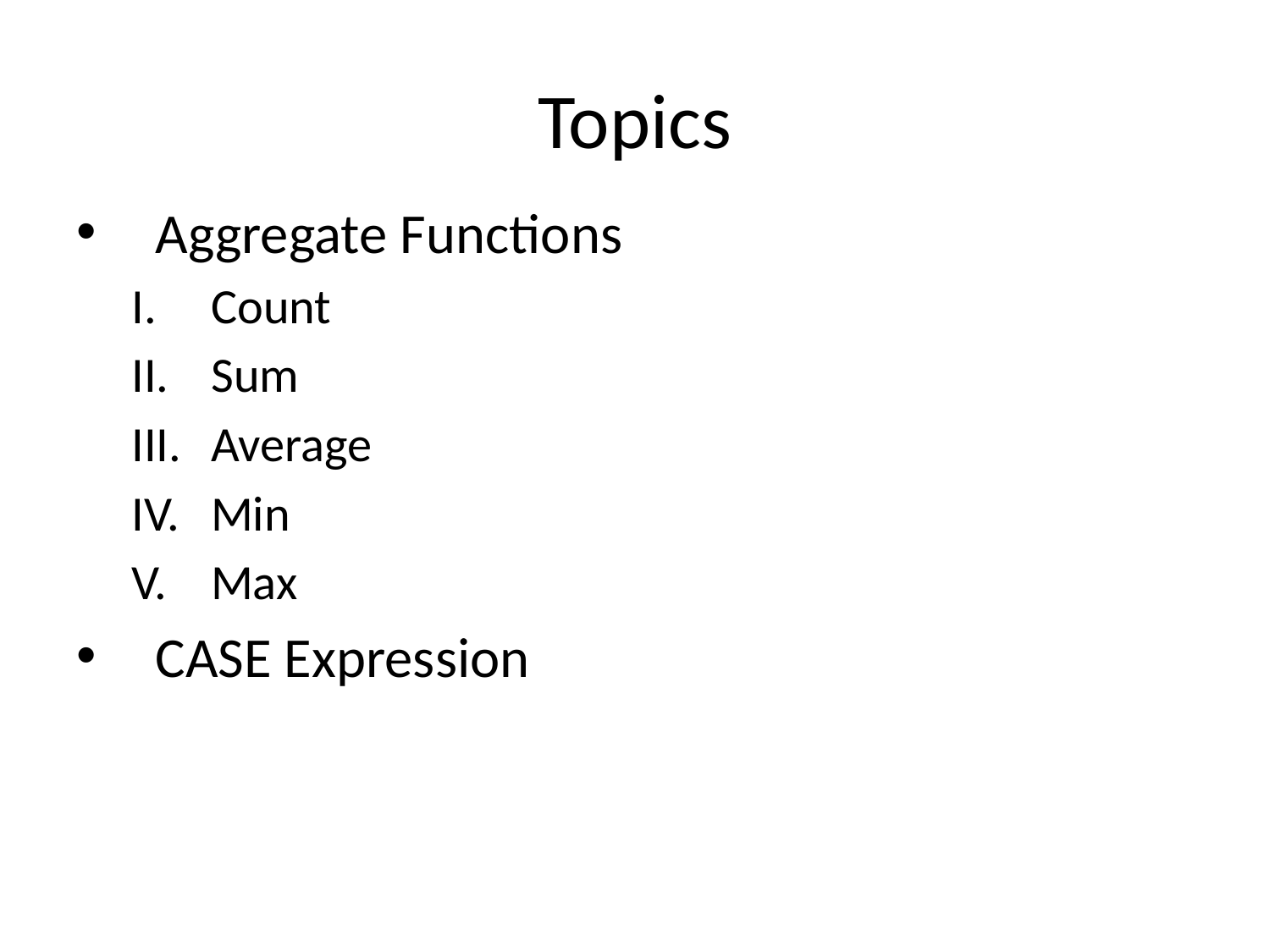

# Topics
Aggregate Functions
Count
Sum
Average
Min
Max
CASE Expression